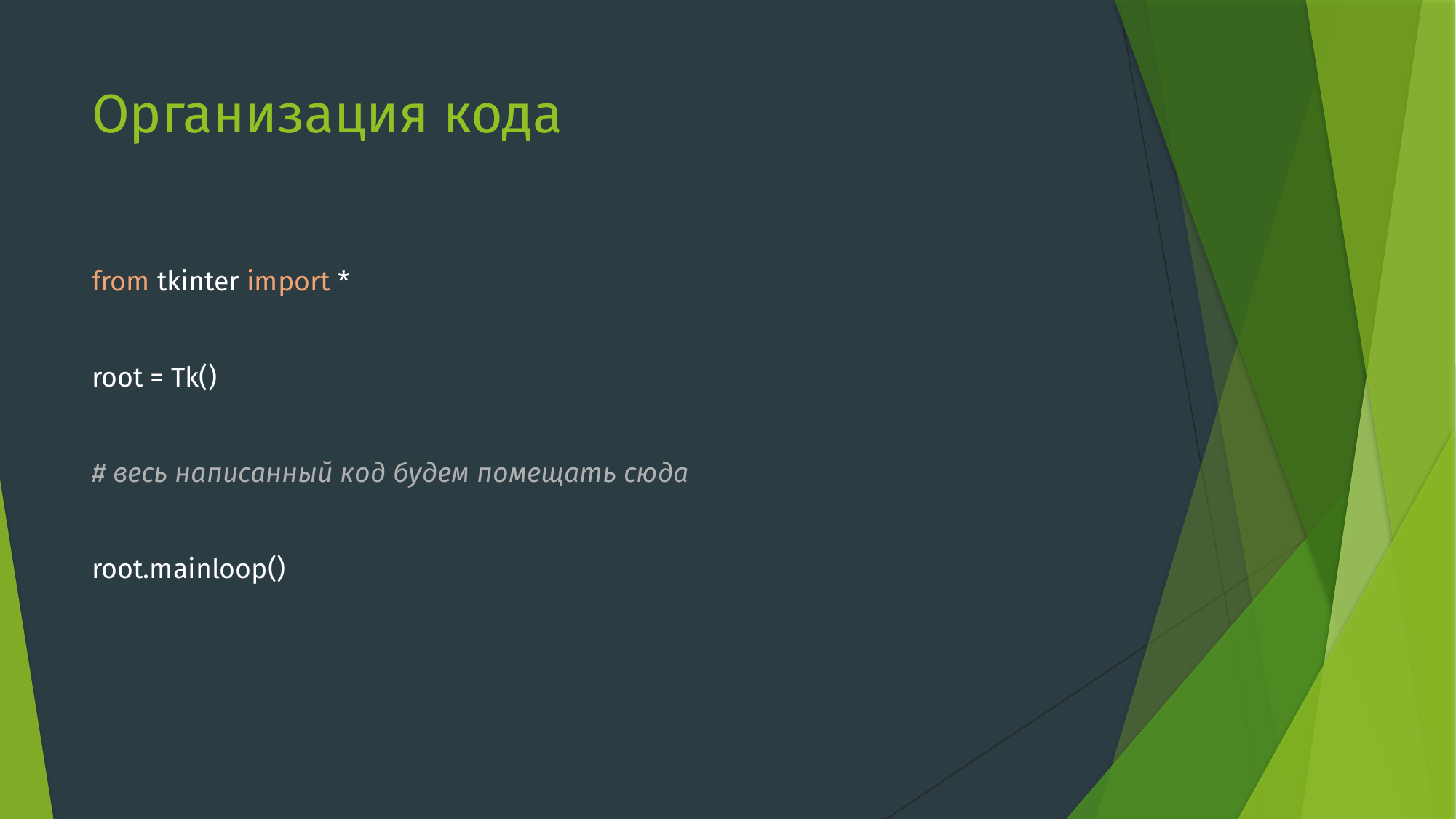

# Организация кода
from tkinter import *

root = Tk()

# весь написанный код будем помещать сюда

root.mainloop()